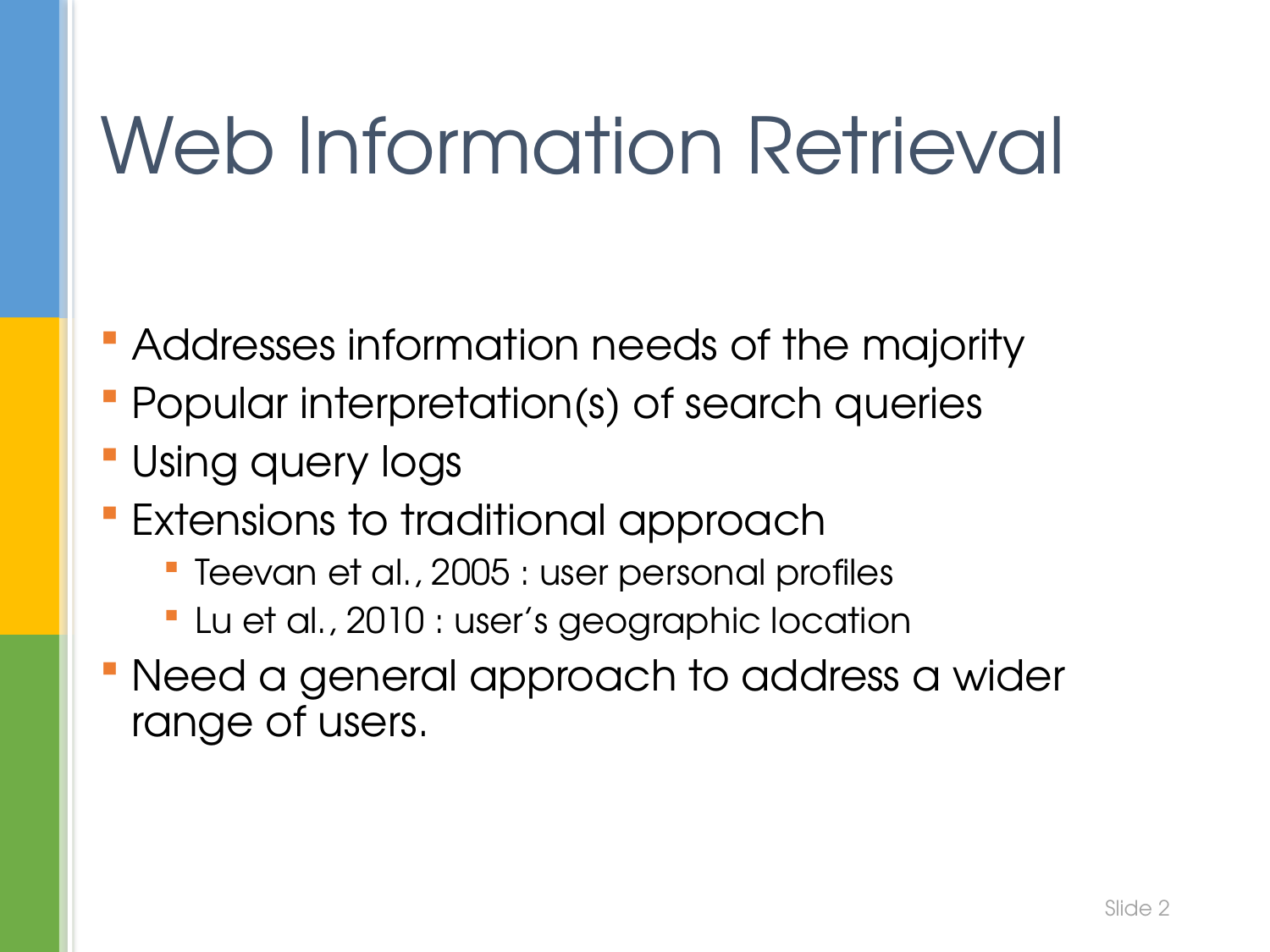

# Web Information Retrieval

Addresses information needs of the majority
Popular interpretation(s) of search queries
Using query logs
Extensions to traditional approach
Teevan et al., 2005 : user personal profiles
Lu et al., 2010 : user’s geographic location
Need a general approach to address a wider range of users.
2